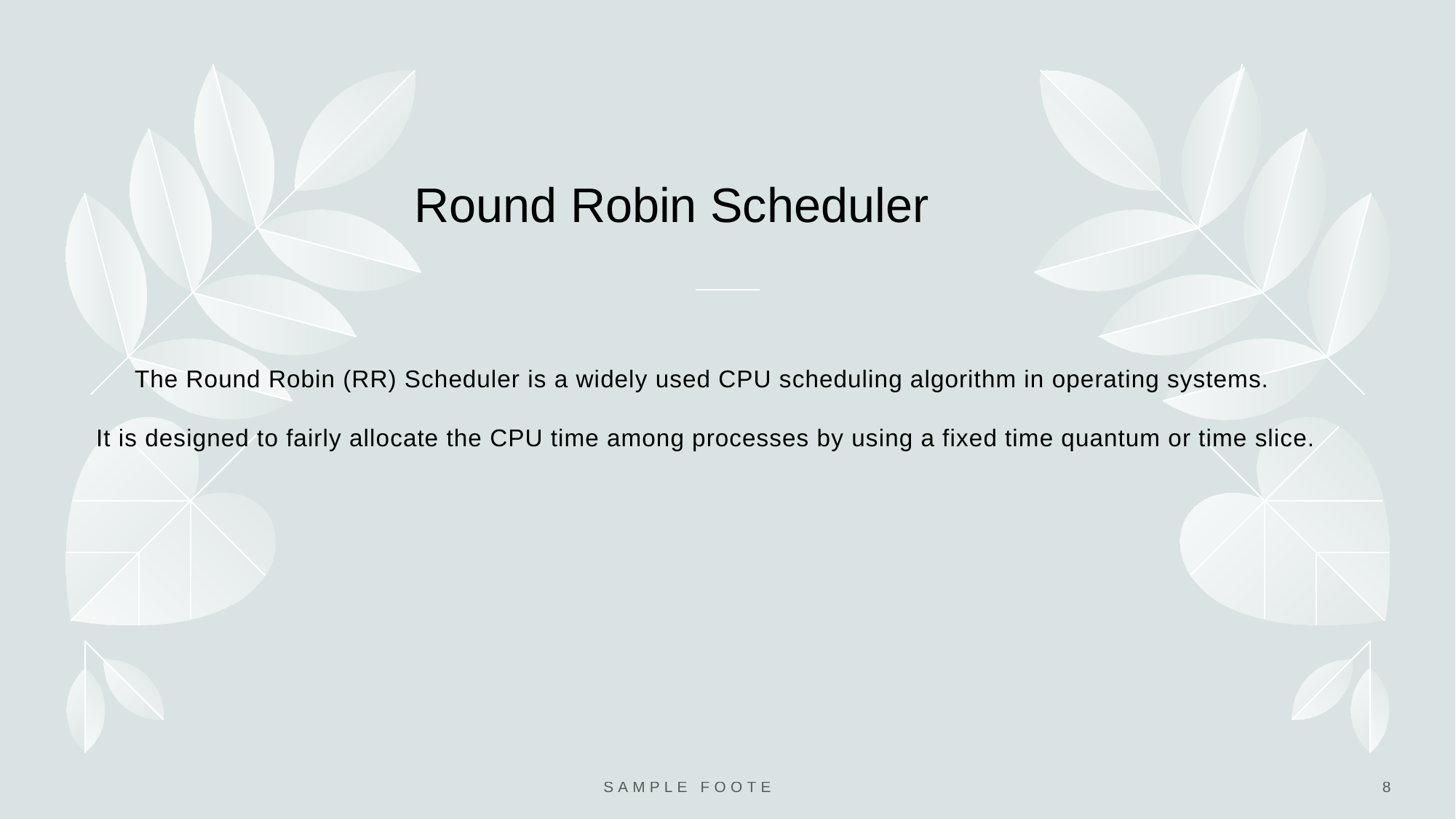

# Round Robin Scheduler
The Round Robin (RR) Scheduler is a widely used CPU scheduling algorithm in operating systems.
It is designed to fairly allocate the CPU time among processes by using a fixed time quantum or time slice.
Sample Footer Text
8